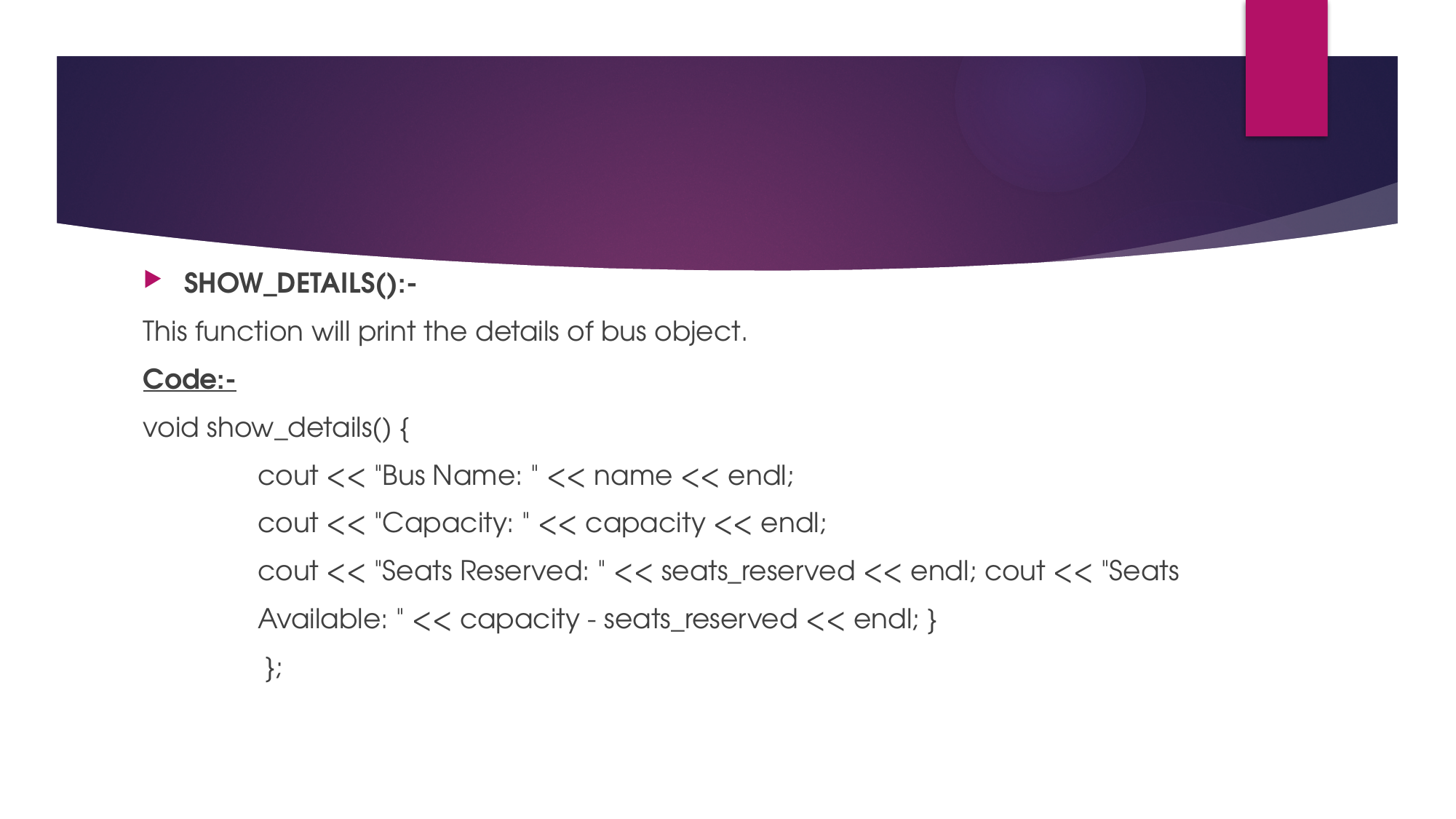

SHOW_DETAILS():-
This function will print the details of bus object.
Code:-
void show_details() {
               cout << "Bus Name: " << name << endl;
               cout << "Capacity: " << capacity << endl;
               cout << "Seats Reserved: " << seats_reserved << endl; cout << "Seats
               Available: " << capacity - seats_reserved << endl; }
                };